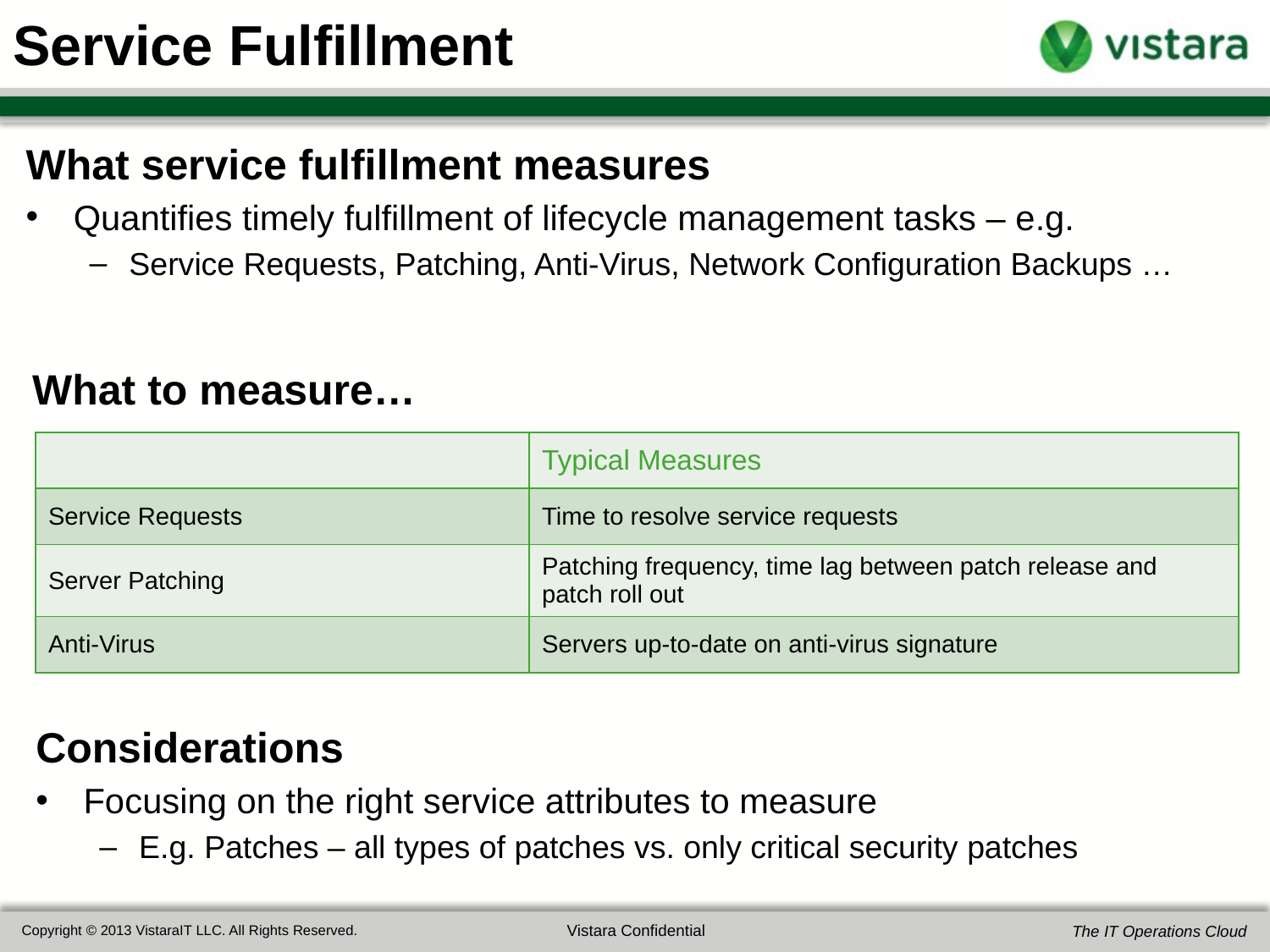

# Service Fulfillment
What service fulfillment measures
Quantifies timely fulfillment of lifecycle management tasks – e.g.
Service Requests, Patching, Anti-Virus, Network Configuration Backups …
What to measure…
|  | Typical Measures |
| --- | --- |
| Service Requests | Time to resolve service requests |
| Server Patching | Patching frequency, time lag between patch release and patch roll out |
| Anti-Virus | Servers up-to-date on anti-virus signature |
Considerations
Focusing on the right service attributes to measure
E.g. Patches – all types of patches vs. only critical security patches